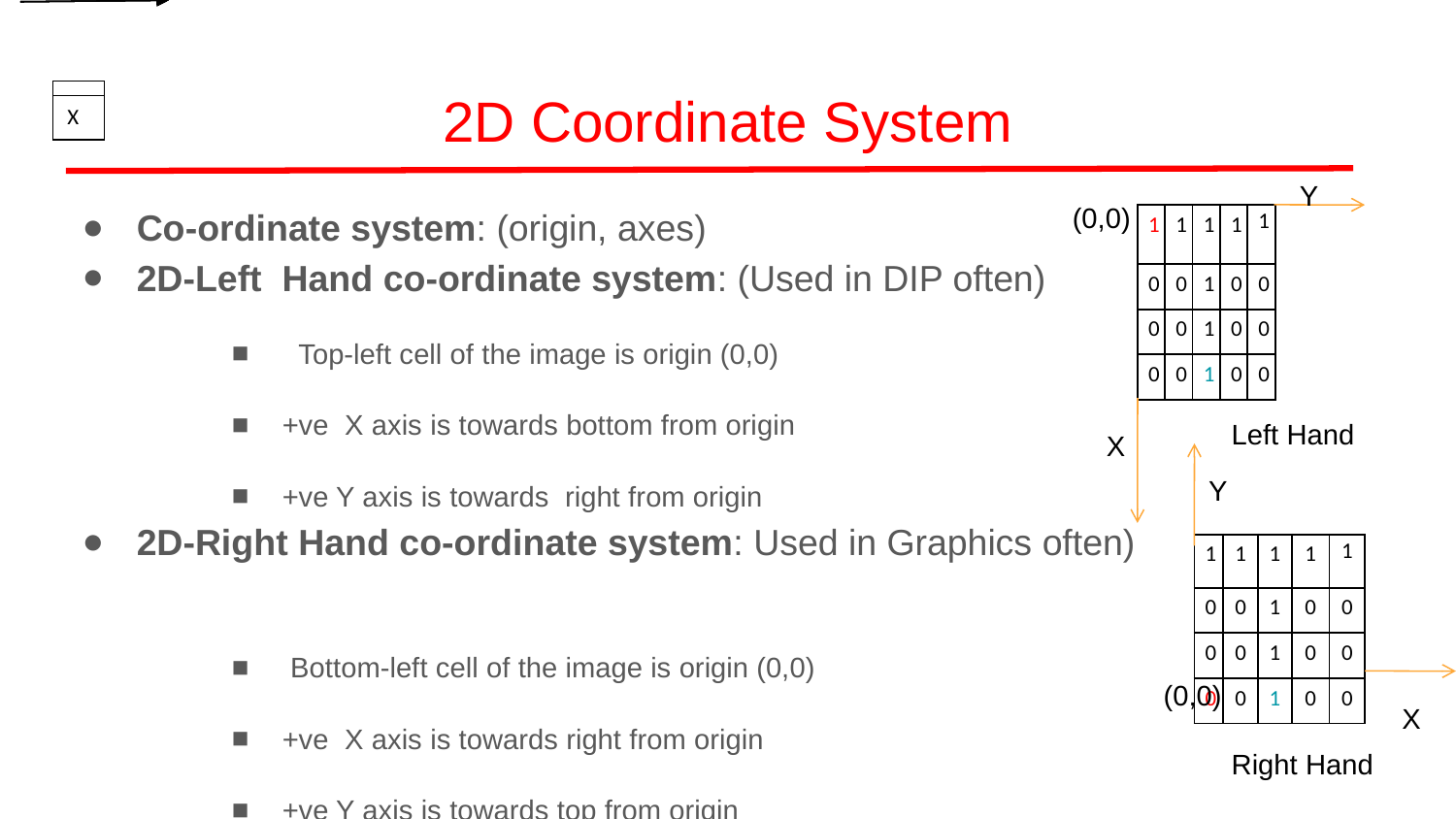

2D Coordinate System

X
X
X
Y
Co-ordinate system: (origin, axes)
2D-Left  Hand co-ordinate system: (Used in DIP often)
  Top-left cell of the image is origin (0,0)
+ve  X axis is towards bottom from origin
+ve Y axis is towards  right from origin
2D-Right Hand co-ordinate system: Used in Graphics often)
 Bottom-left cell of the image is origin (0,0)
+ve  X axis is towards right from origin
+ve Y axis is towards top from origin

(0,0)
| 1 | 1 | 1 | 1 | 1 |
| --- | --- | --- | --- | --- |
| 0 | 0 | 1 | 0 | 0 |
| 0 | 0 | 1 | 0 | 0 |
| 0 | 0 | 1 | 0 | 0 |

Left Hand
X

Y

| 1 | 1 | 1 | 1 | 1 |
| --- | --- | --- | --- | --- |
| 0 | 0 | 1 | 0 | 0 |
| 0 | 0 | 1 | 0 | 0 |
| 0 | 0 | 1 | 0 | 0 |
(0,0)

X
Right Hand